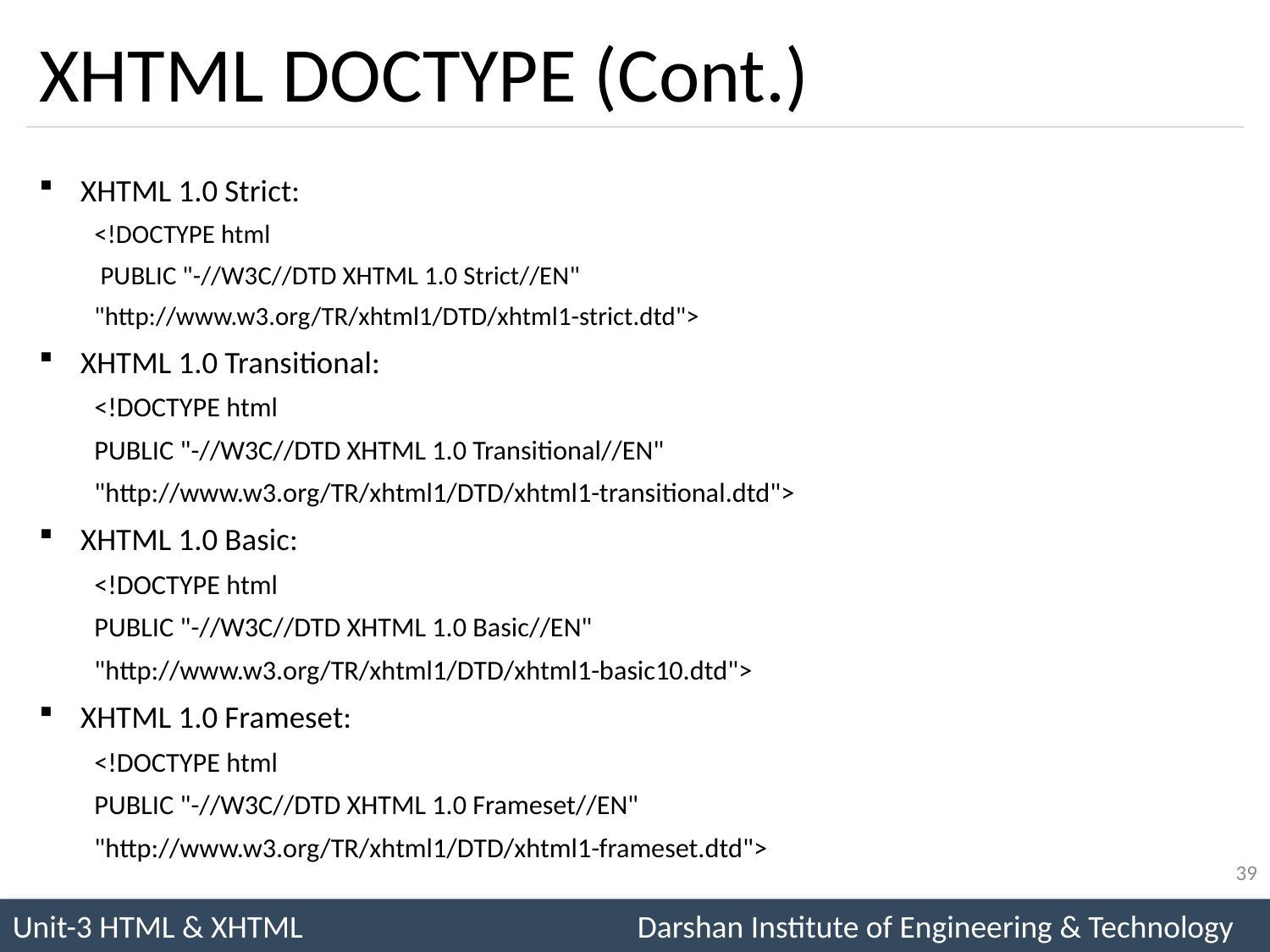

# XHTML DOCTYPE (Cont.)
XHTML 1.0 Strict:
<!DOCTYPE html
 PUBLIC "-//W3C//DTD XHTML 1.0 Strict//EN"
"http://www.w3.org/TR/xhtml1/DTD/xhtml1-strict.dtd">
XHTML 1.0 Transitional:
<!DOCTYPE html
PUBLIC "-//W3C//DTD XHTML 1.0 Transitional//EN"
"http://www.w3.org/TR/xhtml1/DTD/xhtml1-transitional.dtd">
XHTML 1.0 Basic:
<!DOCTYPE html
PUBLIC "-//W3C//DTD XHTML 1.0 Basic//EN"
"http://www.w3.org/TR/xhtml1/DTD/xhtml1-basic10.dtd">
XHTML 1.0 Frameset:
<!DOCTYPE html
PUBLIC "-//W3C//DTD XHTML 1.0 Frameset//EN"
"http://www.w3.org/TR/xhtml1/DTD/xhtml1-frameset.dtd">
39